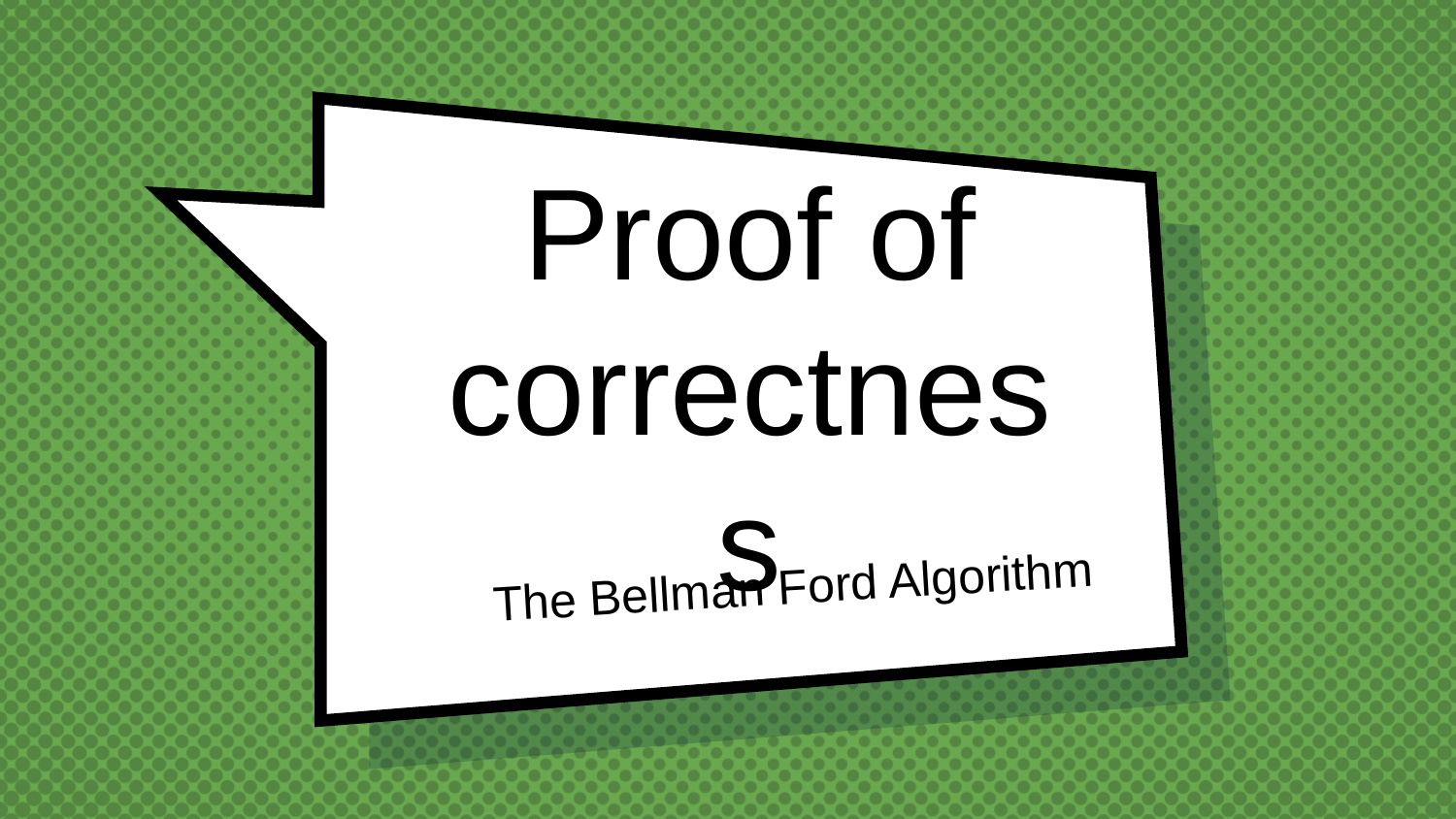

# Proof of correctness
The Bellman Ford Algorithm